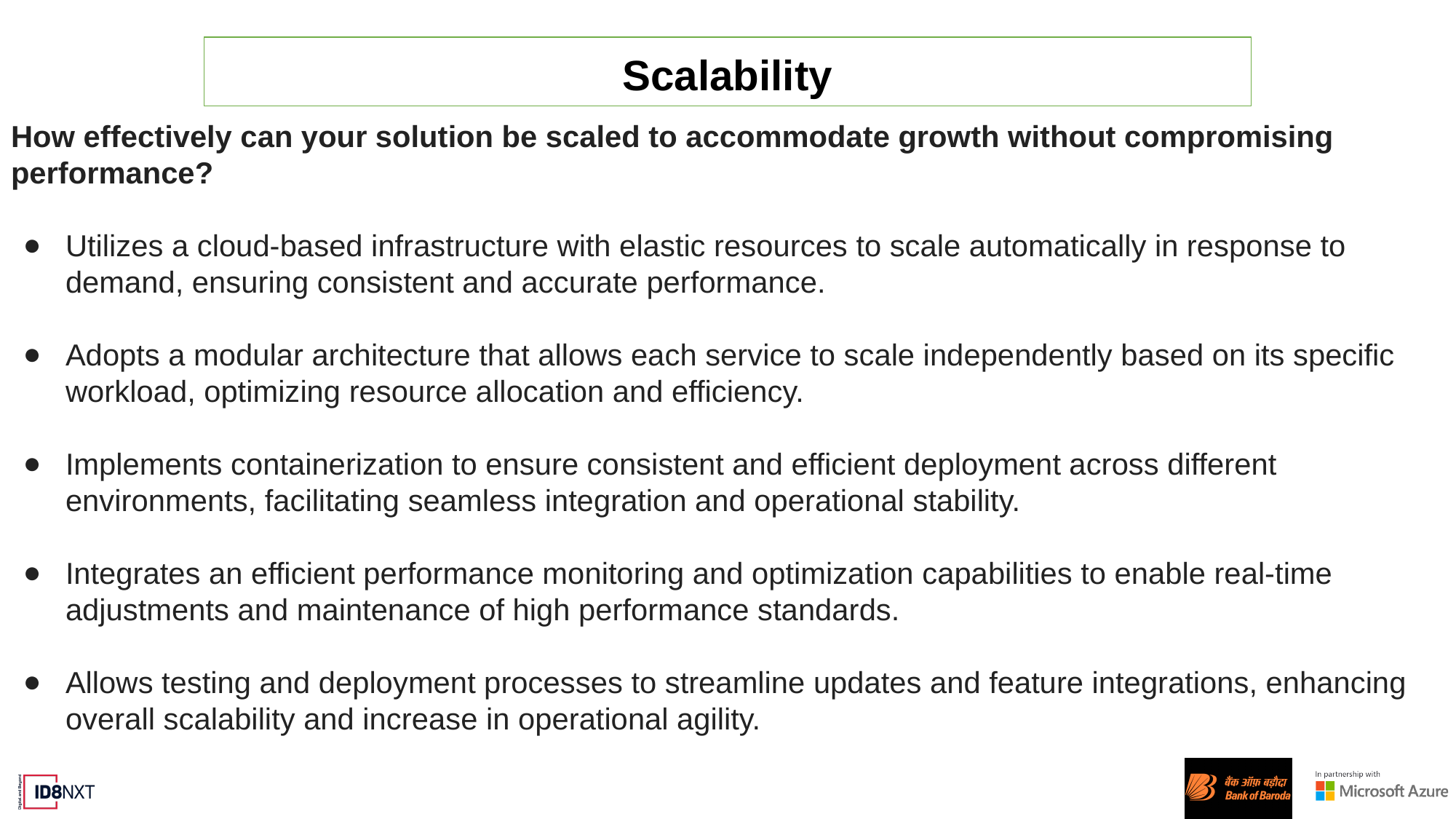

# Scalability
How effectively can your solution be scaled to accommodate growth without compromising performance?

Utilizes a cloud-based infrastructure with elastic resources to scale automatically in response to demand, ensuring consistent and accurate performance.

Adopts a modular architecture that allows each service to scale independently based on its specific workload, optimizing resource allocation and efficiency.

Implements containerization to ensure consistent and efficient deployment across different environments, facilitating seamless integration and operational stability.

Integrates an efficient performance monitoring and optimization capabilities to enable real-time adjustments and maintenance of high performance standards.

Allows testing and deployment processes to streamline updates and feature integrations, enhancing overall scalability and increase in operational agility.